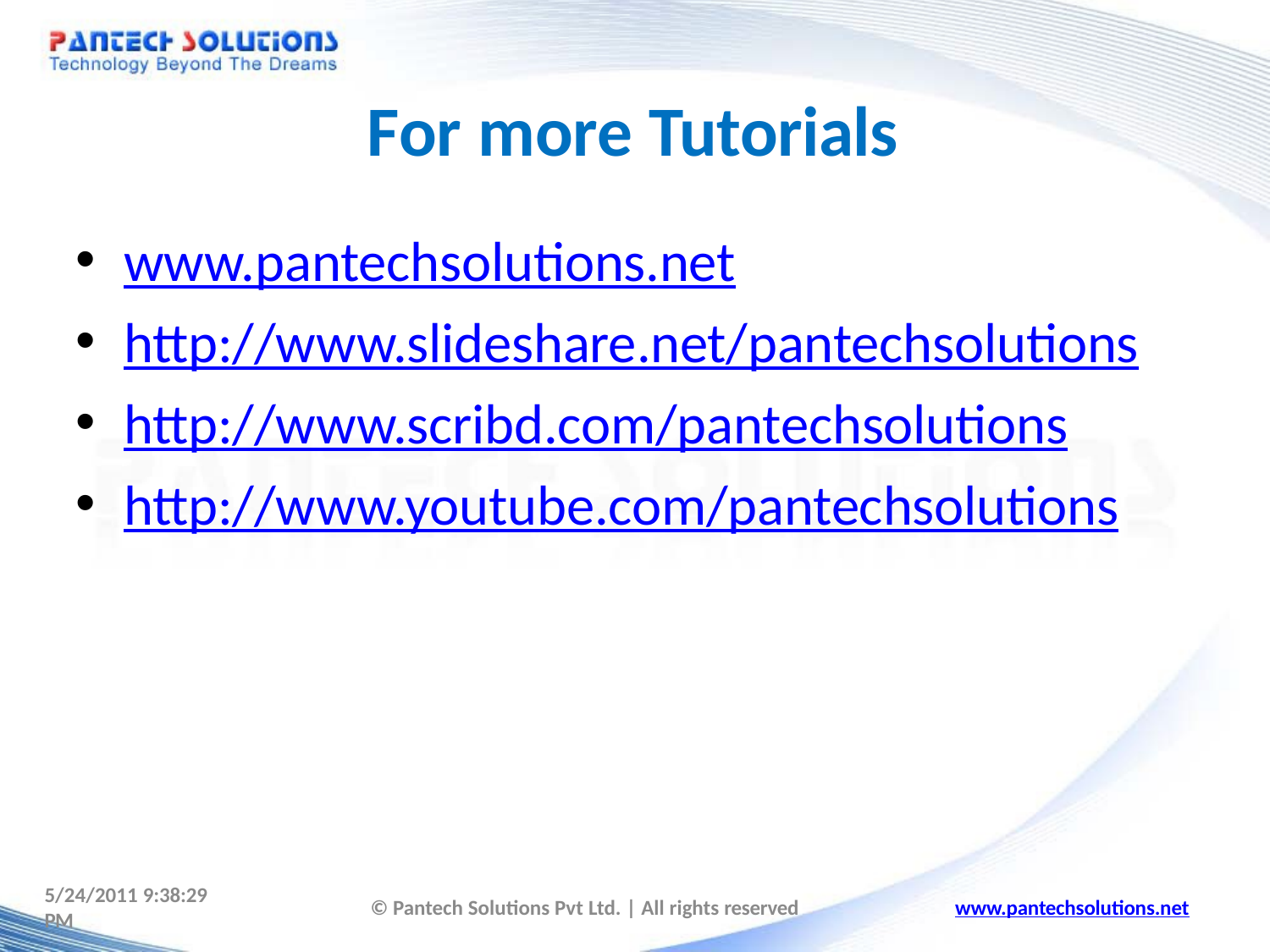

# For more Tutorials
www.pantechsolutions.net
http://www.slideshare.net/pantechsolutions
http://www.scribd.com/pantechsolutions
http://www.youtube.com/pantechsolutions
5/24/2011 9:38:29
PM
© Pantech Solutions Pvt Ltd. | All rights reserved
www.pantechsolutions.net